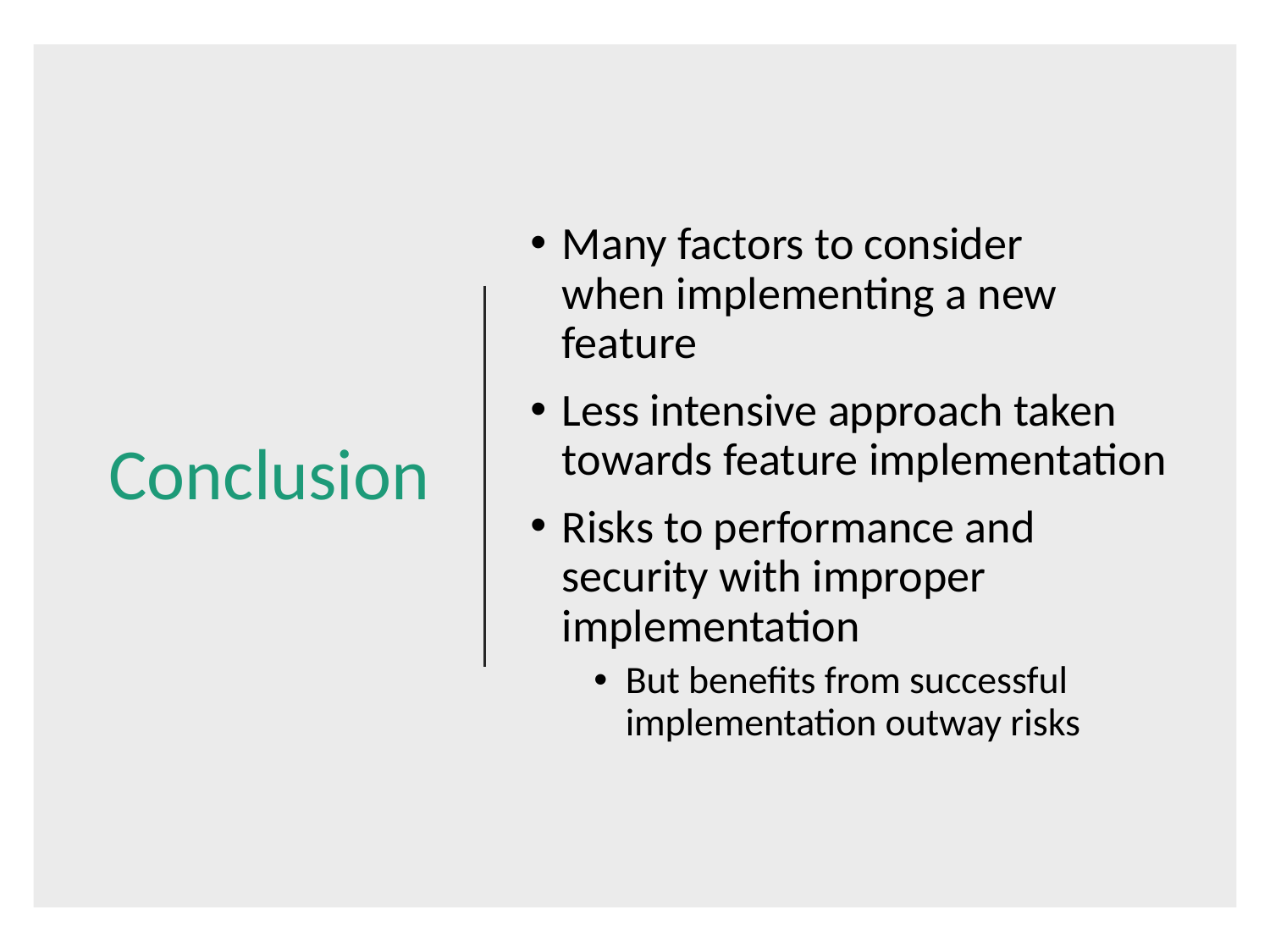

# Conclusion
Many factors to consider when implementing a new feature
Less intensive approach taken towards feature implementation
Risks to performance and security with improper implementation
But benefits from successful implementation outway risks